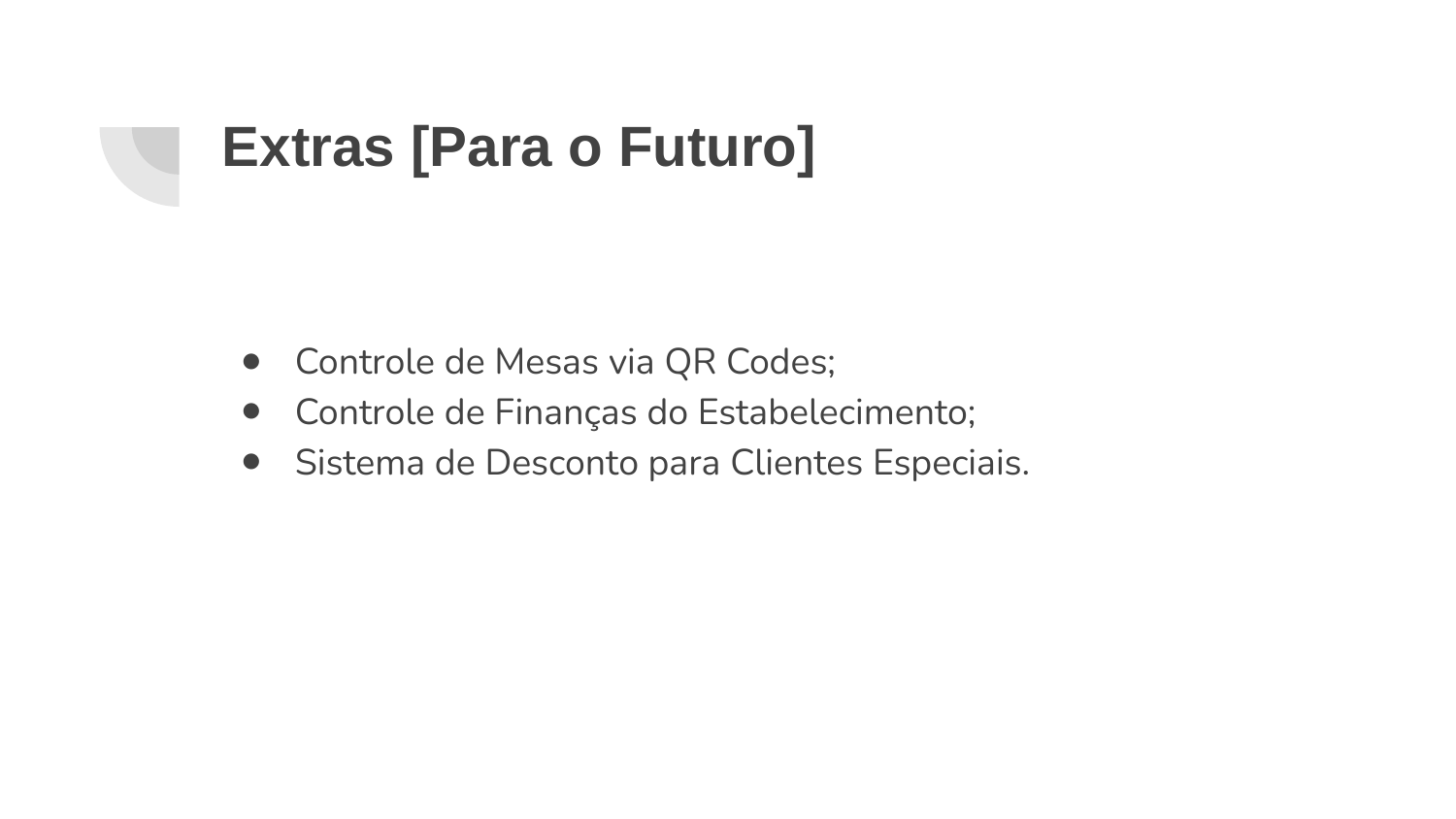

# Extras [Para o Futuro]
Controle de Mesas via QR Codes;
Controle de Finanças do Estabelecimento;
Sistema de Desconto para Clientes Especiais.